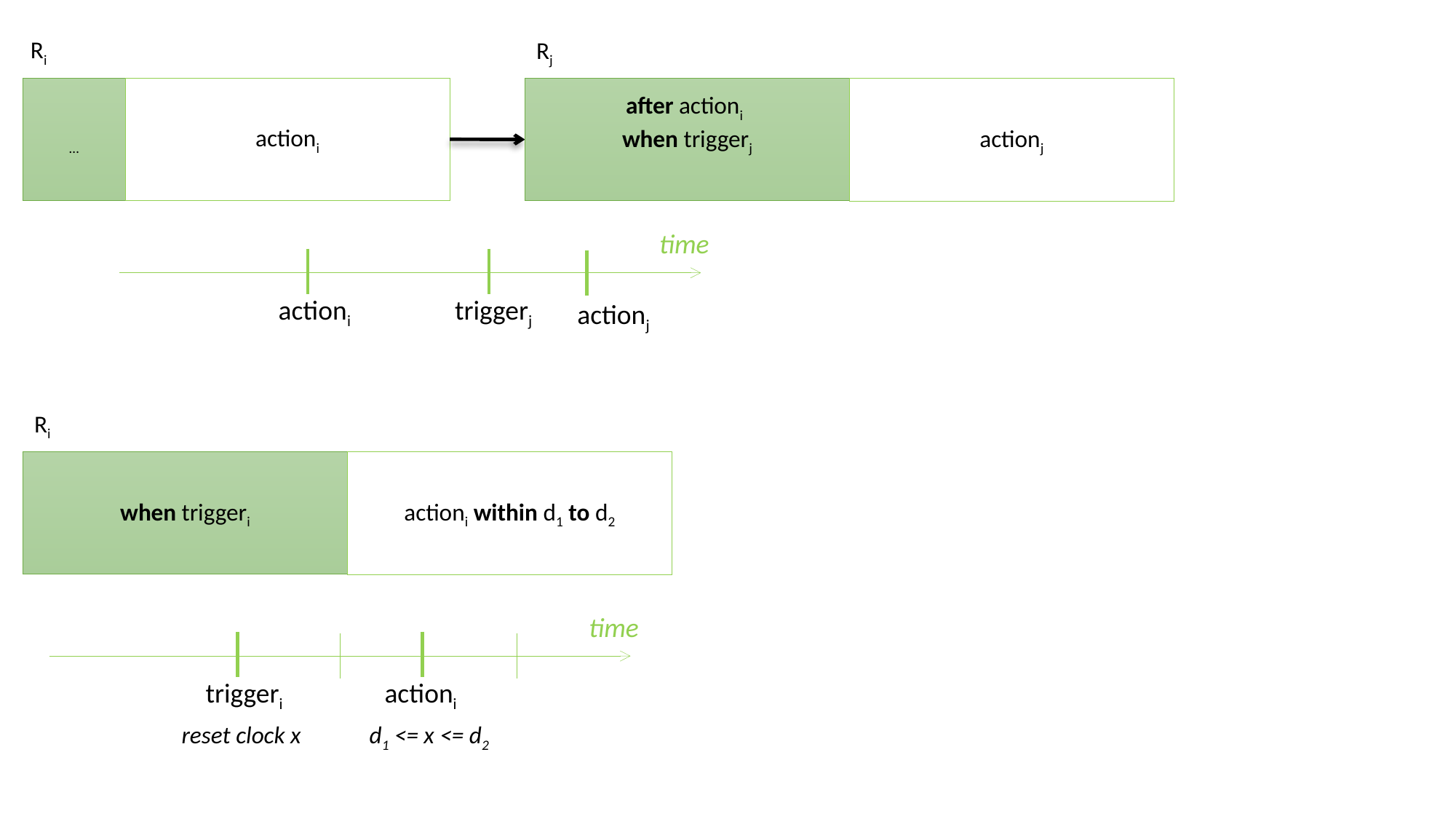

Ri
…
actioni
Rj
after actioni
when triggerj

actionj
time
actioni
triggerj
actionj
Ri
when triggeri
actioni within d1 to d2
time
triggeri
actioni
reset clock x
d1 <= x <= d2